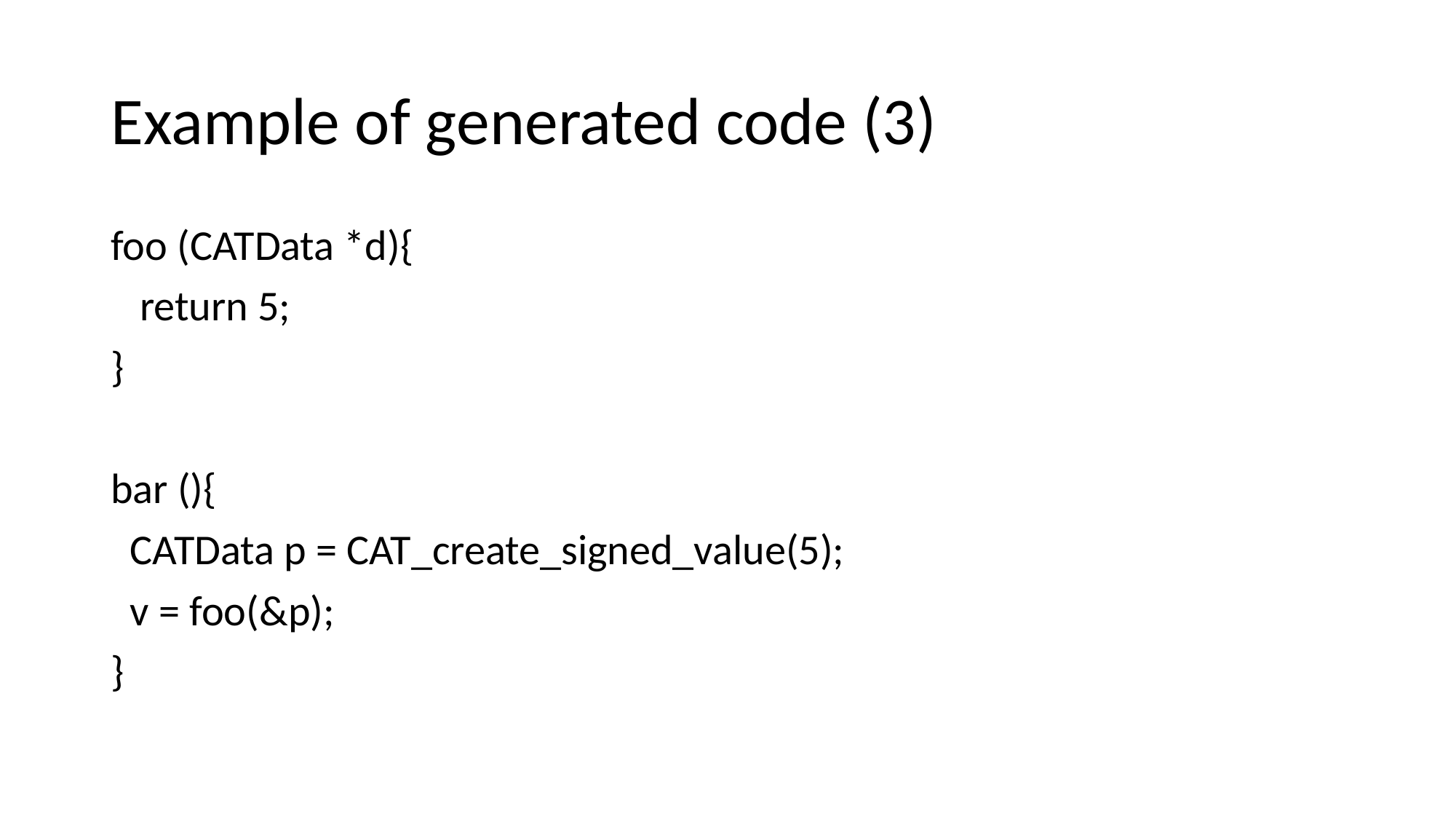

# Example of generated code (3)
foo (CATData *d){
   return 5;
}

bar (){
  CATData p = CAT_create_signed_value(5);
  v = foo(&p);
}